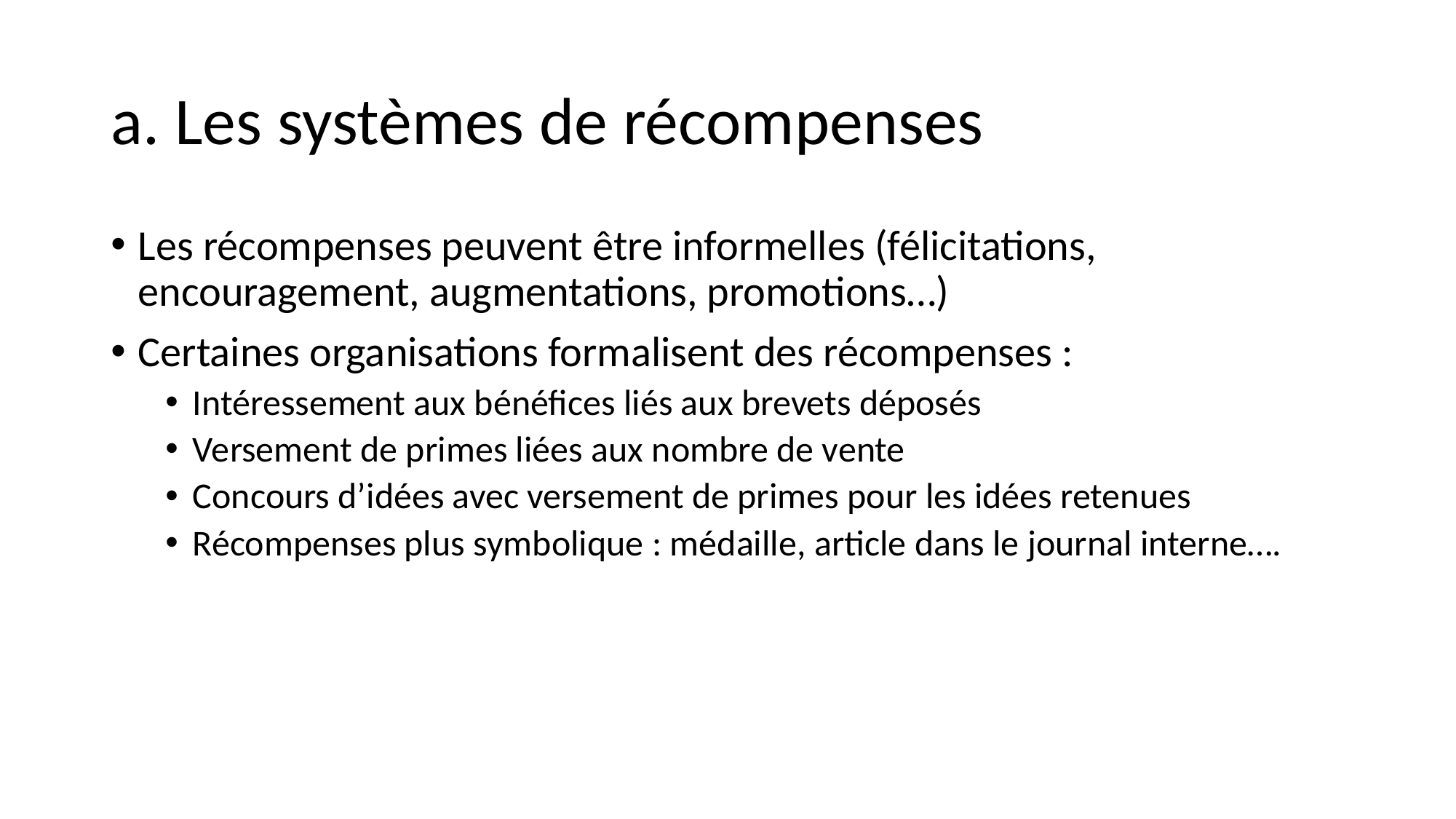

# a. Les systèmes de récompenses
Les récompenses peuvent être informelles (félicitations, encouragement, augmentations, promotions…)
Certaines organisations formalisent des récompenses :
Intéressement aux bénéfices liés aux brevets déposés
Versement de primes liées aux nombre de vente
Concours d’idées avec versement de primes pour les idées retenues
Récompenses plus symbolique : médaille, article dans le journal interne….